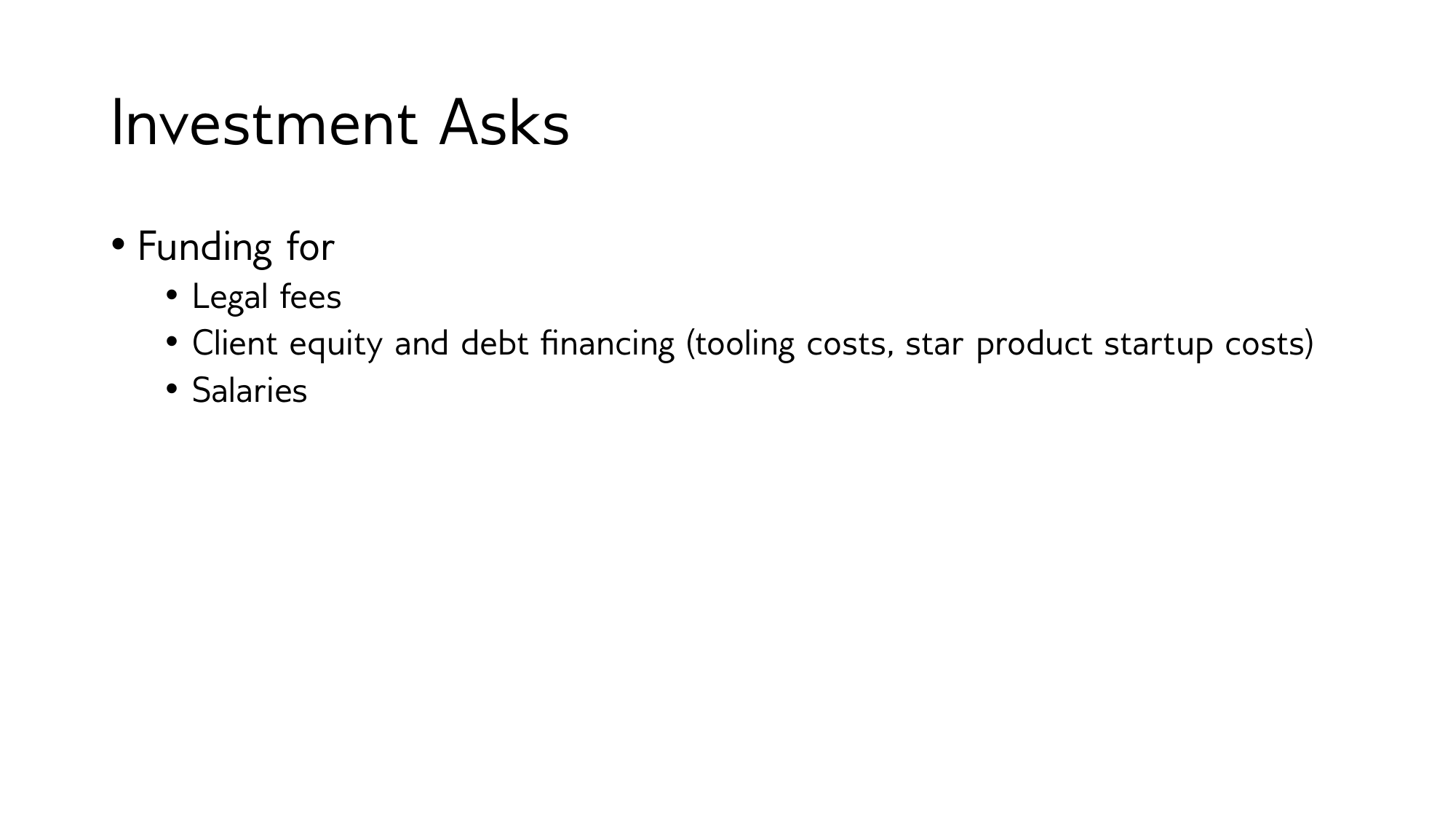

# Investment Asks
Funding for
Legal fees
Client equity and debt financing (tooling costs, star product startup costs)
Salaries